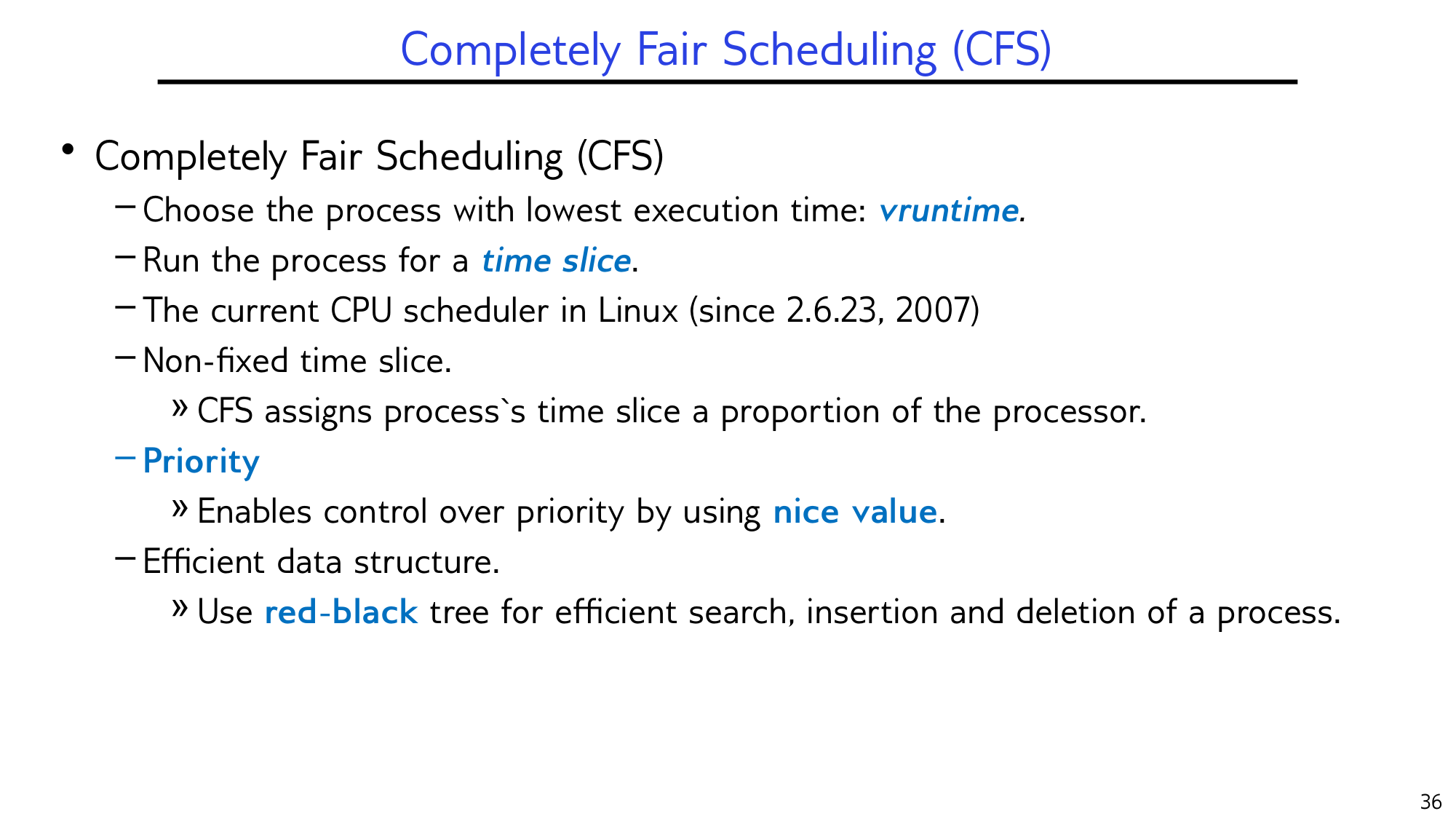

# Completely Fair Scheduling (CFS)
Completely Fair Scheduling (CFS)
Choose the process with lowest execution time: vruntime.
Run the process for a time slice.
The current CPU scheduler in Linux (since 2.6.23, 2007)
Non-fixed time slice.
CFS assigns process`s time slice a proportion of the processor.
Priority
Enables control over priority by using nice value.
Efficient data structure.
Use red-black tree for efficient search, insertion and deletion of a process.